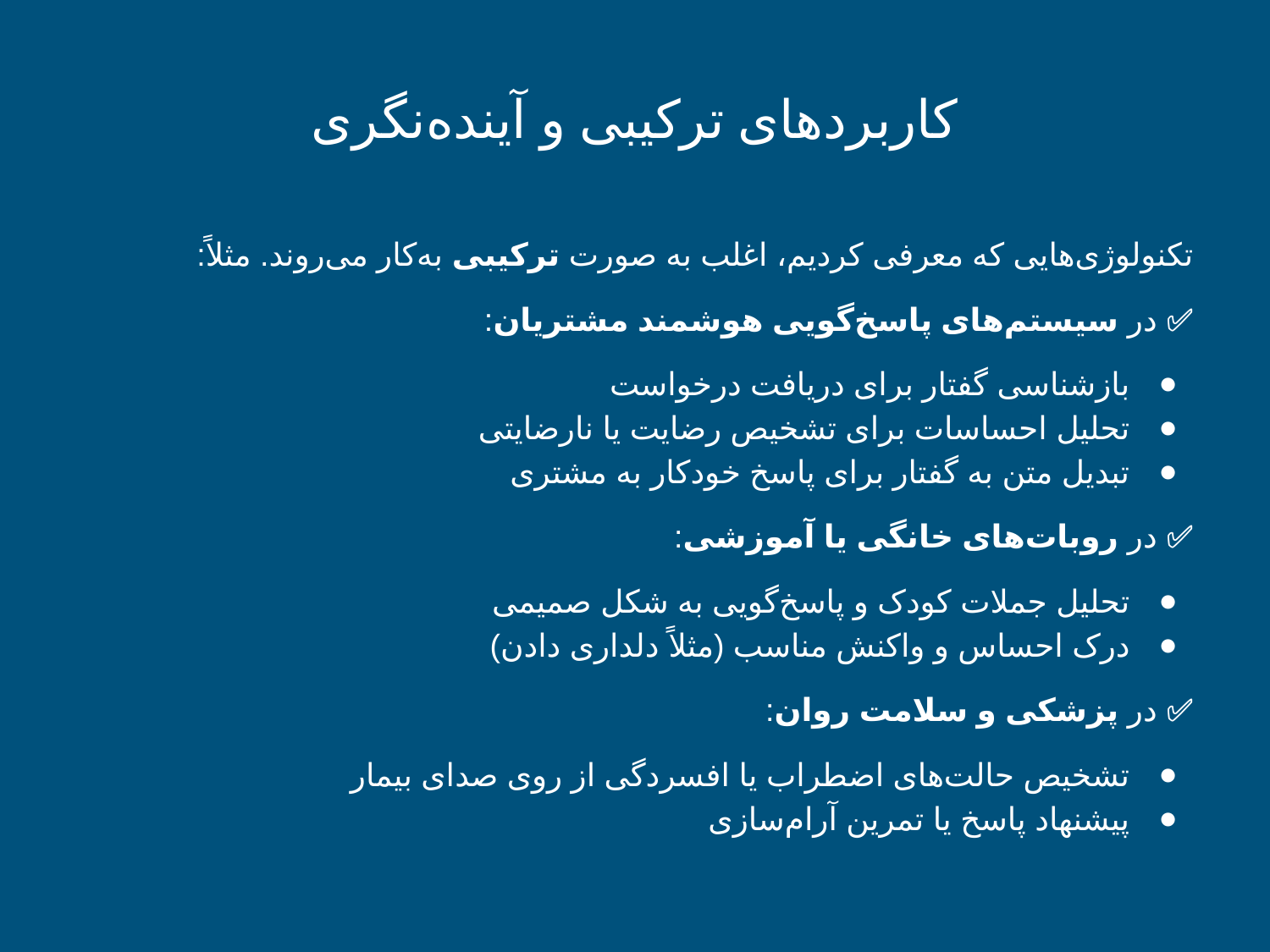

# کاربردهای ترکیبی و آینده‌نگری
تکنولوژی‌هایی که معرفی کردیم، اغلب به صورت ترکیبی به‌کار می‌روند. مثلاً:
✅ در سیستم‌های پاسخ‌گویی هوشمند مشتریان:
بازشناسی گفتار برای دریافت درخواست
تحلیل احساسات برای تشخیص رضایت یا نارضایتی
تبدیل متن به گفتار برای پاسخ خودکار به مشتری
✅ در روبات‌های خانگی یا آموزشی:
تحلیل جملات کودک و پاسخ‌گویی به شکل صمیمی
درک احساس و واکنش مناسب (مثلاً دلداری دادن)
✅ در پزشکی و سلامت روان:
تشخیص حالت‌های اضطراب یا افسردگی از روی صدای بیمار
پیشنهاد پاسخ یا تمرین آرام‌سازی